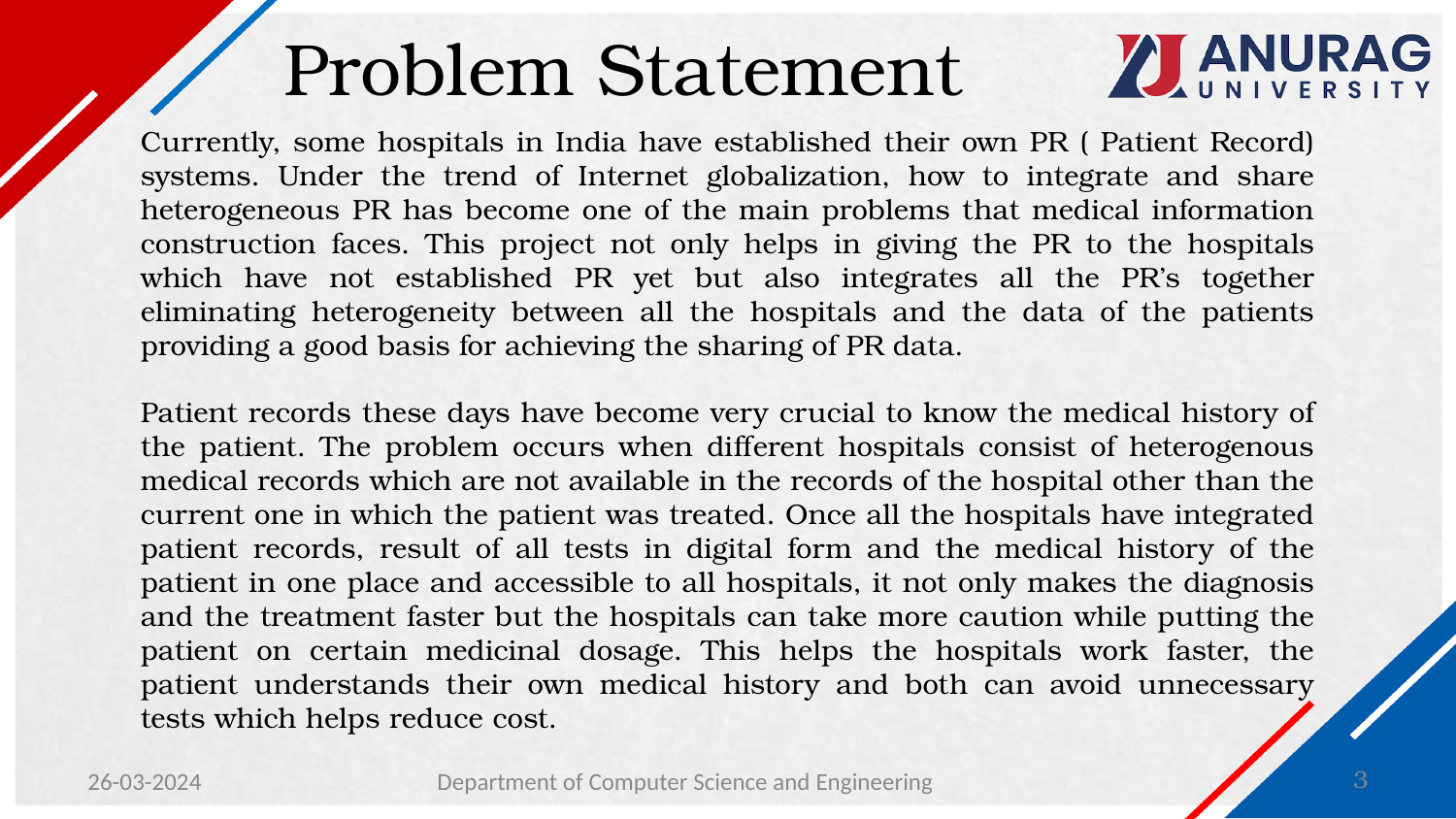

# Problem Statement
Currently, some hospitals in India have established their own PR ( Patient Record) systems. Under the trend of Internet globalization, how to integrate and share heterogeneous PR has become one of the main problems that medical information construction faces. This project not only helps in giving the PR to the hospitals which have not established PR yet but also integrates all the PR’s together eliminating heterogeneity between all the hospitals and the data of the patients providing a good basis for achieving the sharing of PR data.

Patient records these days have become very crucial to know the medical history of the patient. The problem occurs when different hospitals consist of heterogenous medical records which are not available in the records of the hospital other than the current one in which the patient was treated. Once all the hospitals have integrated patient records, result of all tests in digital form and the medical history of the patient in one place and accessible to all hospitals, it not only makes the diagnosis and the treatment faster but the hospitals can take more caution while putting the patient on certain medicinal dosage. This helps the hospitals work faster, the patient understands their own medical history and both can avoid unnecessary tests which helps reduce cost.

26-03-2024
Department of Computer Science and Engineering
3